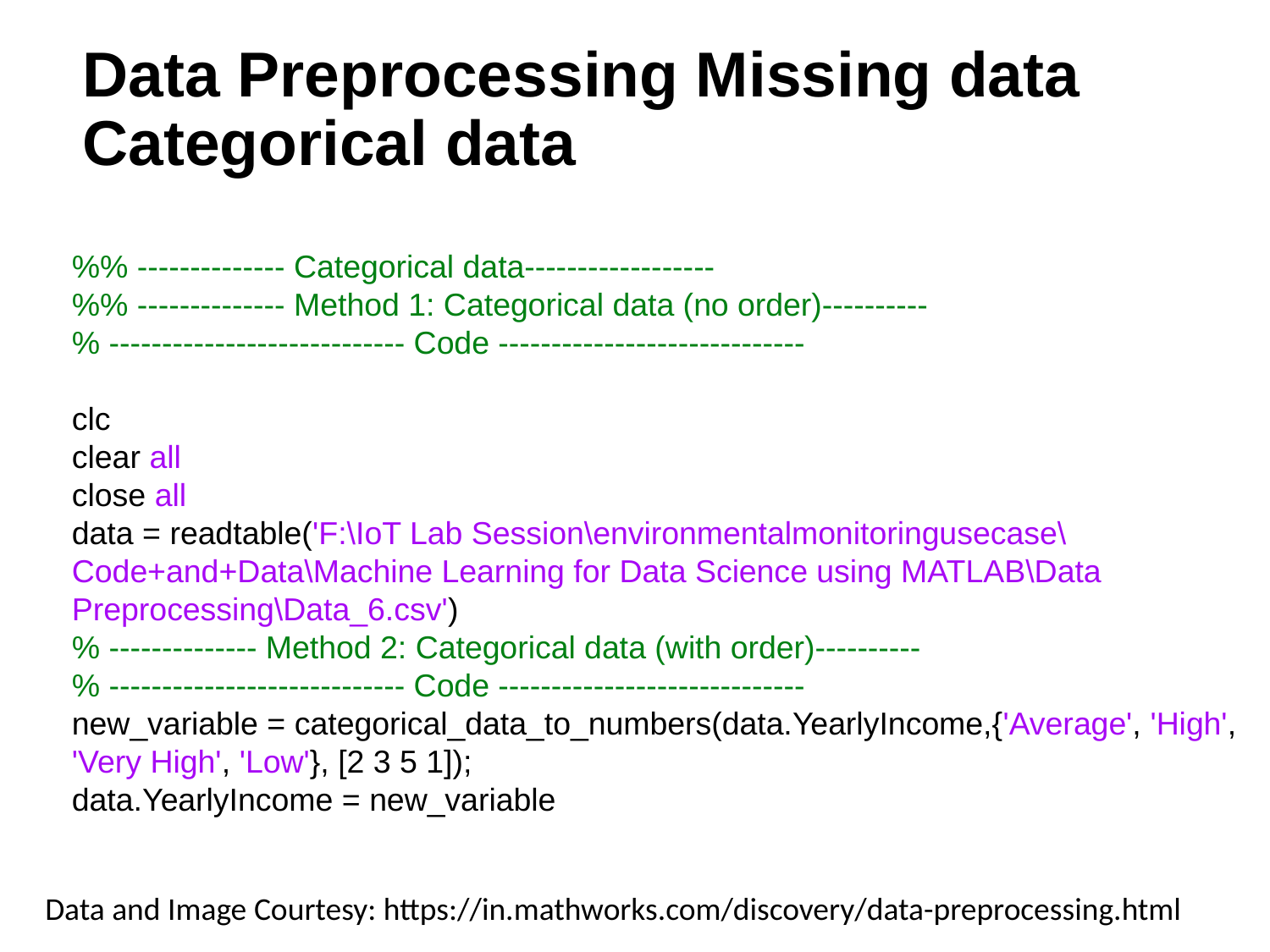

# Data Preprocessing Missing data Categorical data
%% -------------- Categorical data------------------
%% -------------- Method 1: Categorical data (no order)----------
% ---------------------------- Code -----------------------------

clc
clear all
close all
data = readtable('F:\IoT Lab Session\environmentalmonitoringusecase\Code+and+Data\Machine Learning for Data Science using MATLAB\Data Preprocessing\Data_6.csv')
% -------------- Method 2: Categorical data (with order)----------
% ---------------------------- Code -----------------------------
new_variable = categorical_data_to_numbers(data.YearlyIncome,{'Average', 'High', 'Very High', 'Low'}, [2 3 5 1]);
data.YearlyIncome = new_variable
Data and Image Courtesy: https://in.mathworks.com/discovery/data-preprocessing.html